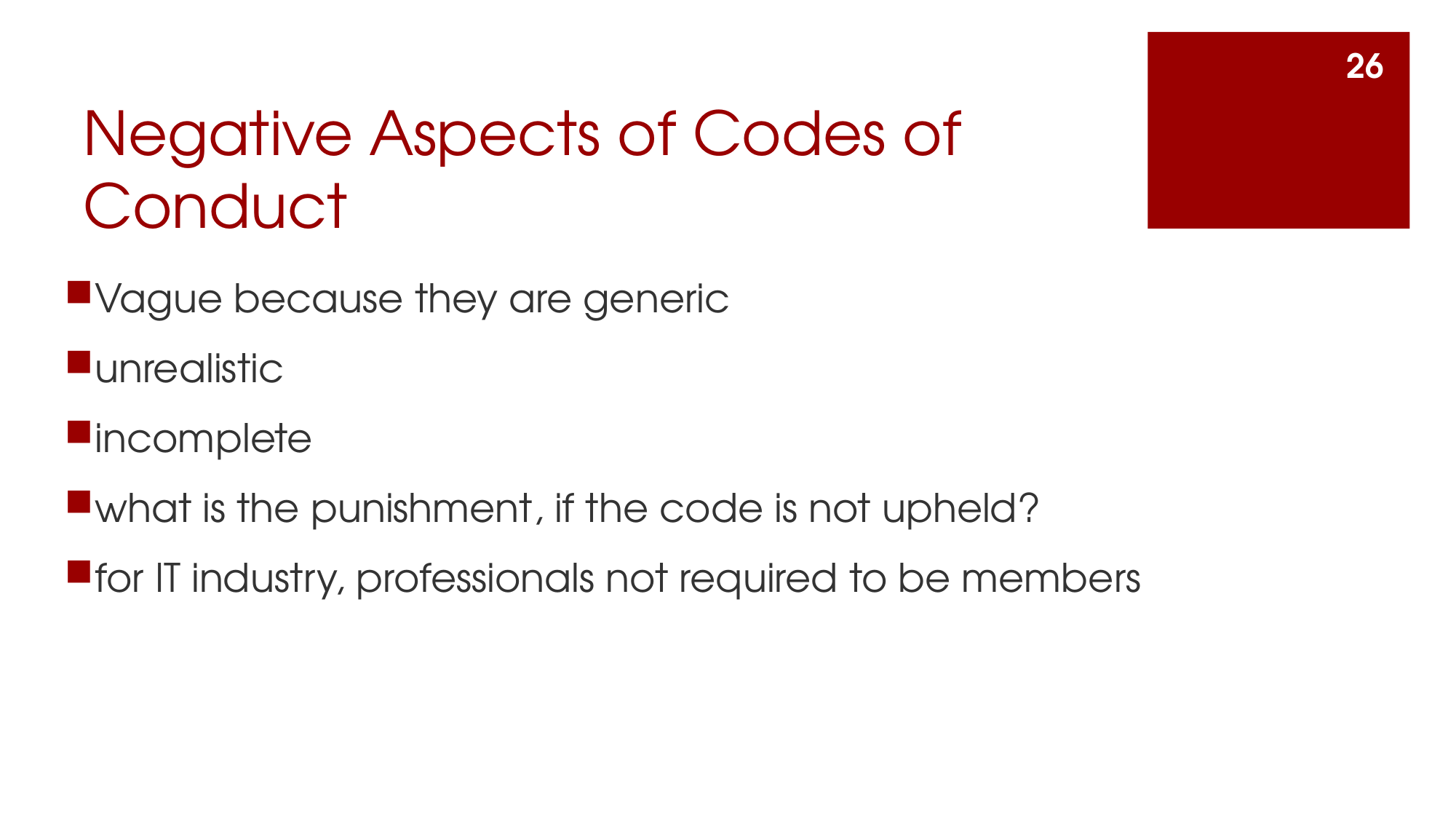

26
# Negative Aspects of Codes of Conduct
Vague because they are generic
unrealistic
incomplete
what is the punishment, if the code is not upheld?
for IT industry, professionals not required to be members